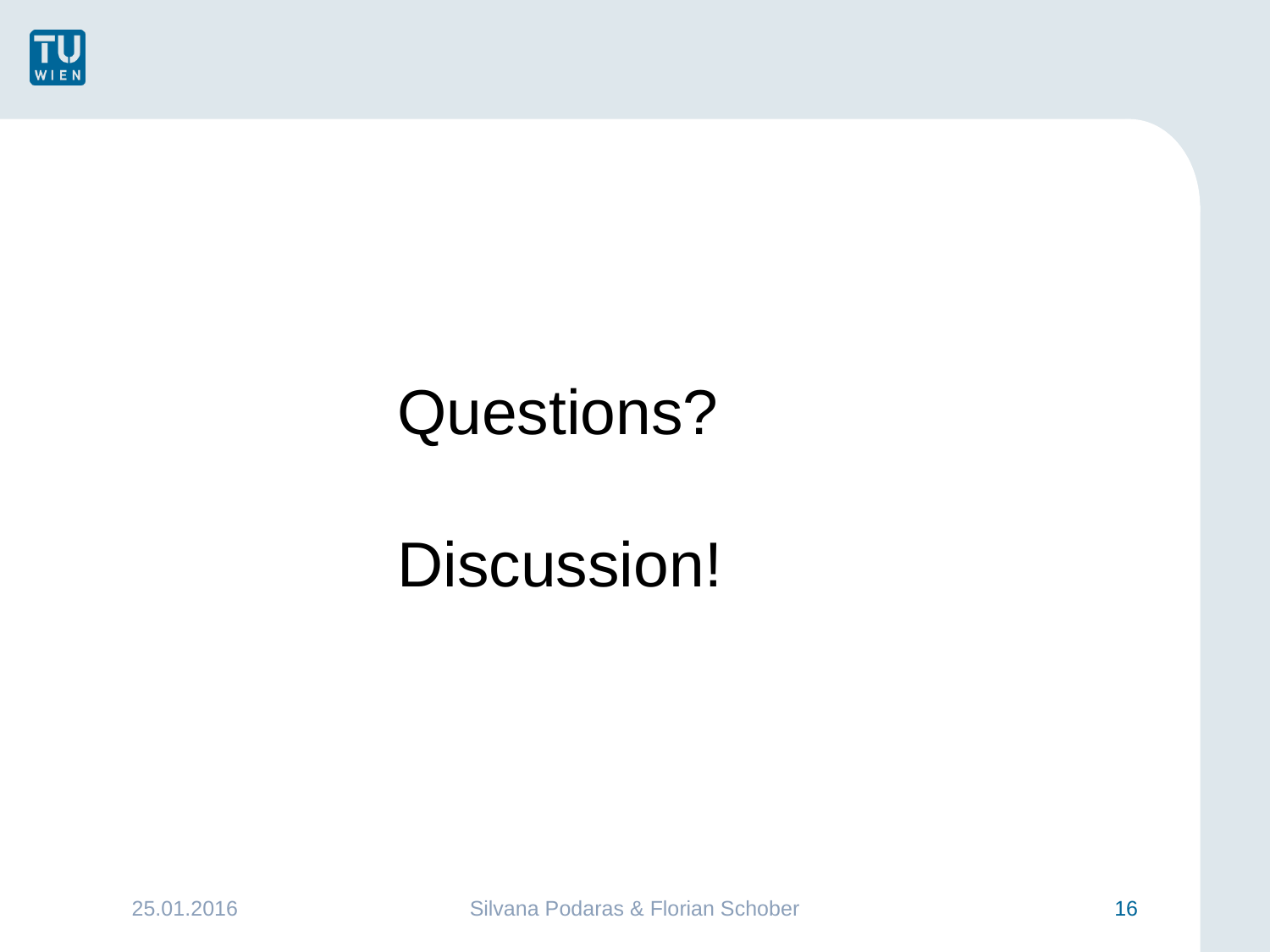

# Questions? Discussion!
25.01.2016
Silvana Podaras & Florian Schober
16